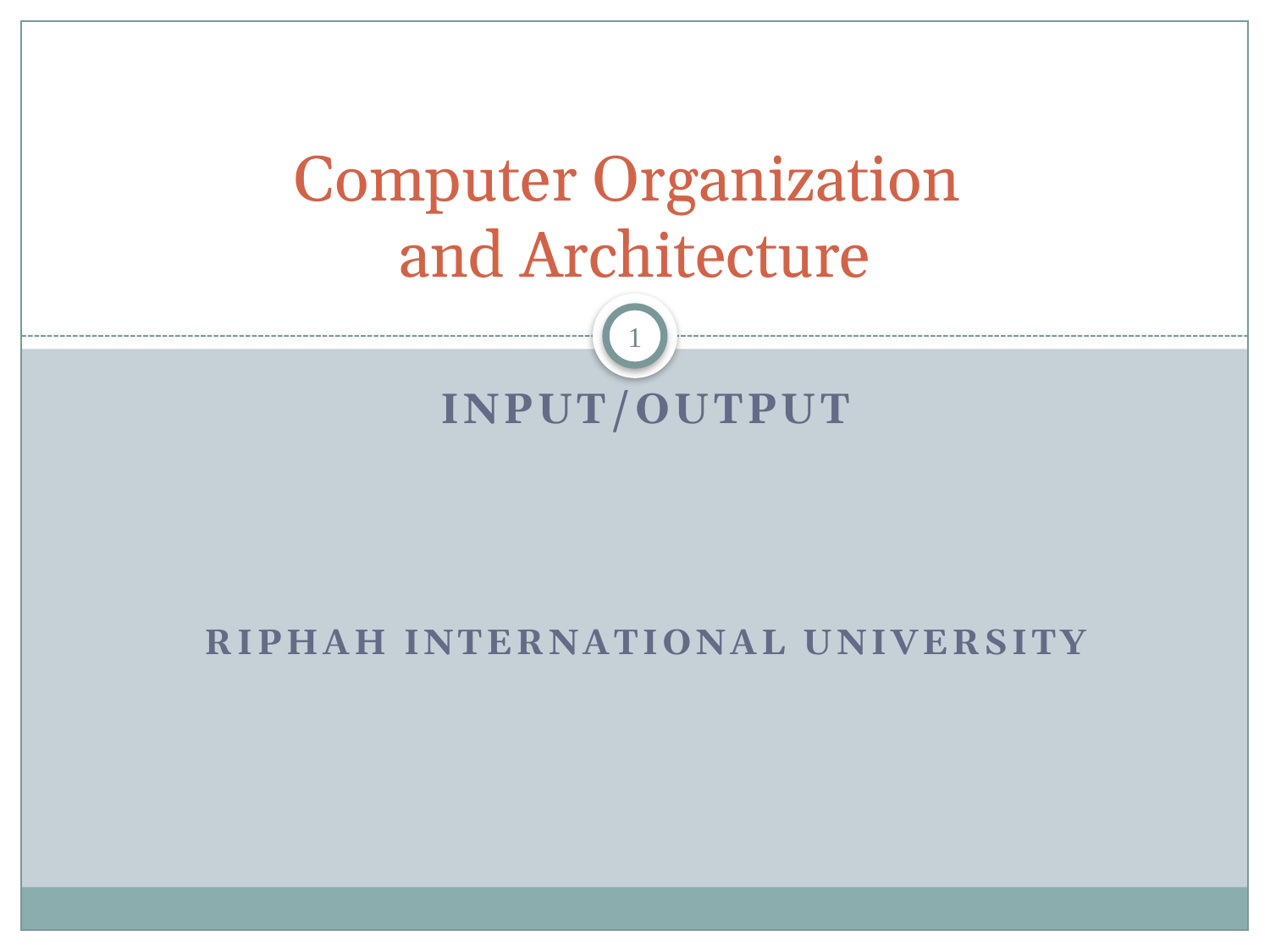

# Computer Organization and Architecture
1
Input/output

RIPHAH INTERNATIONAL UNIVERSITY